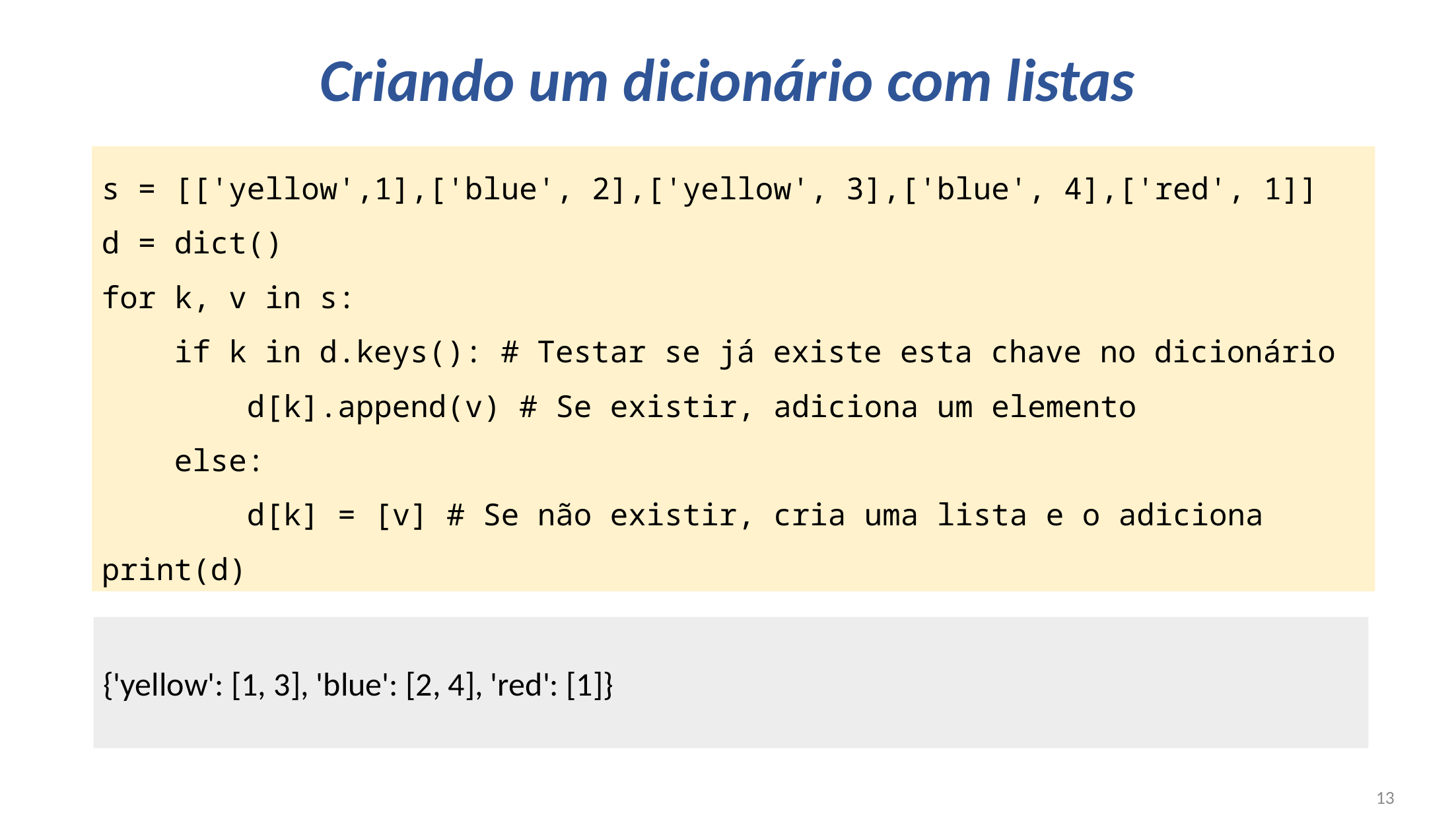

# Criando um dicionário com listas
s = [['yellow',1],['blue', 2],['yellow', 3],['blue', 4],['red', 1]]
d = dict()
for k, v in s:
    if k in d.keys(): # Testar se já existe esta chave no dicionário
        d[k].append(v) # Se existir, adiciona um elemento
    else:
        d[k] = [v] # Se não existir, cria uma lista e o adiciona
print(d)
{'yellow': [1, 3], 'blue': [2, 4], 'red': [1]}
13